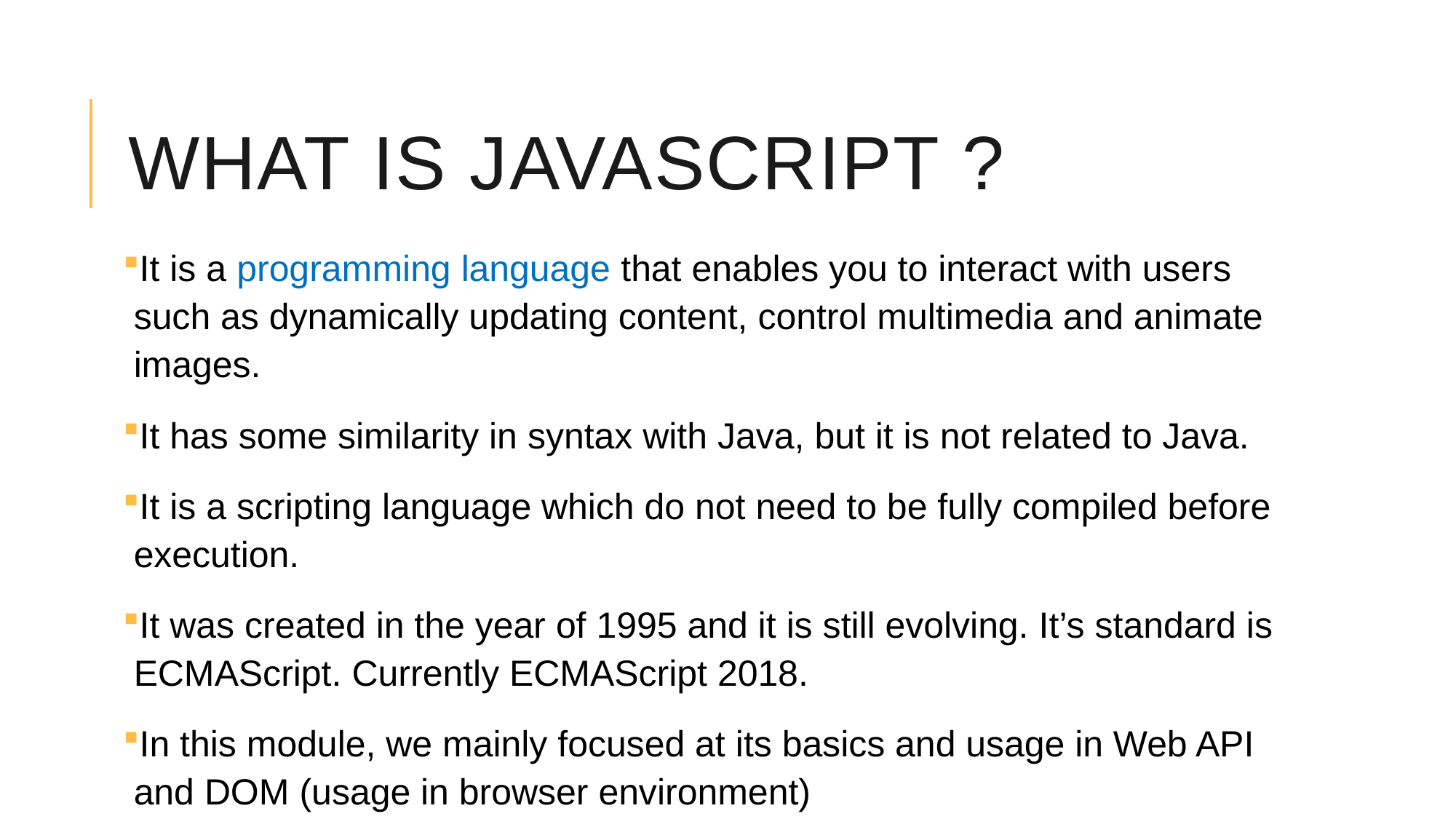

# What is JavaScript ?
It is a programming language that enables you to interact with users such as dynamically updating content, control multimedia and animate images.
It has some similarity in syntax with Java, but it is not related to Java.
It is a scripting language which do not need to be fully compiled before execution.
It was created in the year of 1995 and it is still evolving. It’s standard is ECMAScript. Currently ECMAScript 2018.
In this module, we mainly focused at its basics and usage in Web API and DOM (usage in browser environment)